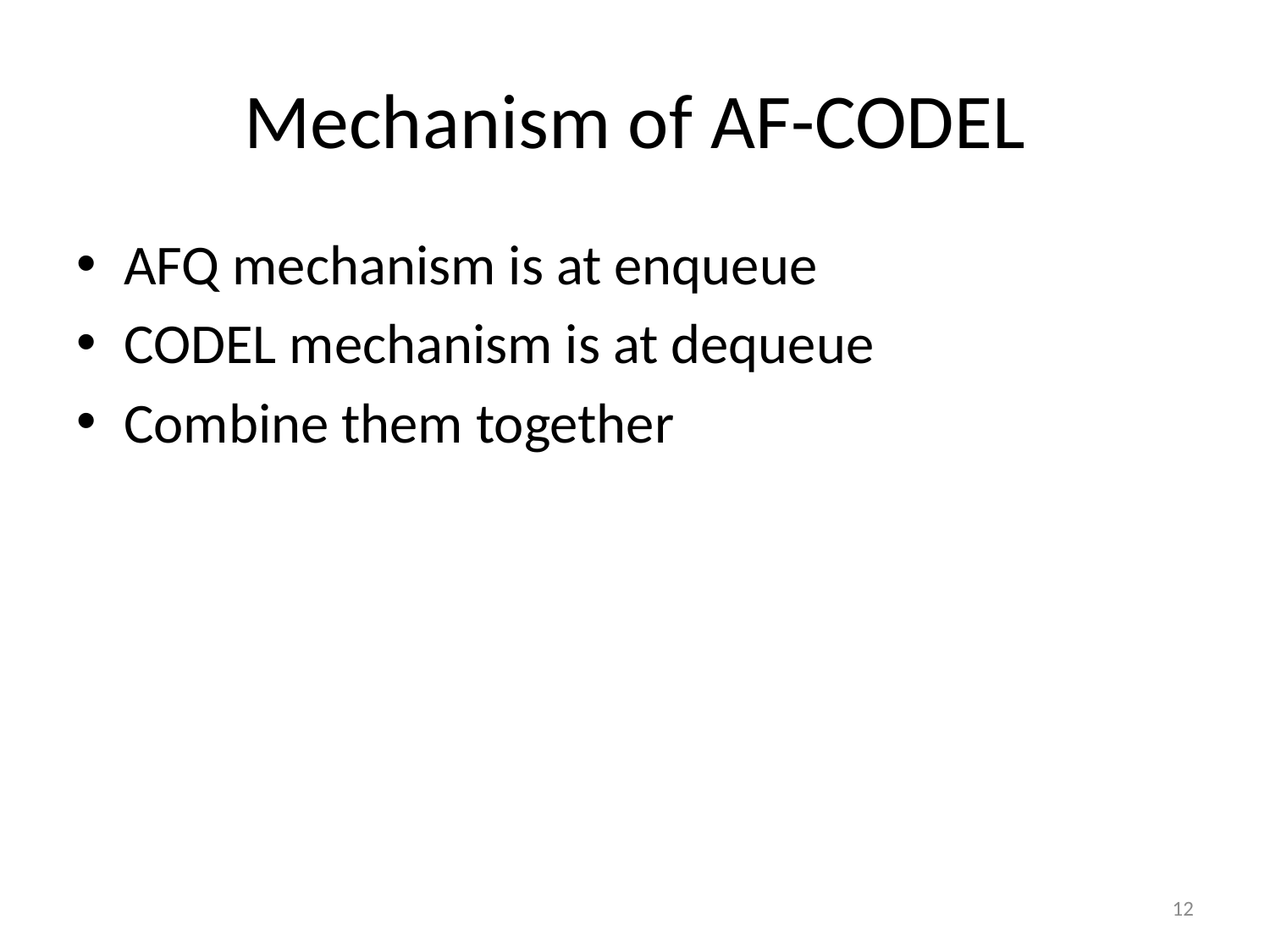

# Mechanism of AF-CODEL
AFQ mechanism is at enqueue
CODEL mechanism is at dequeue
Combine them together

12